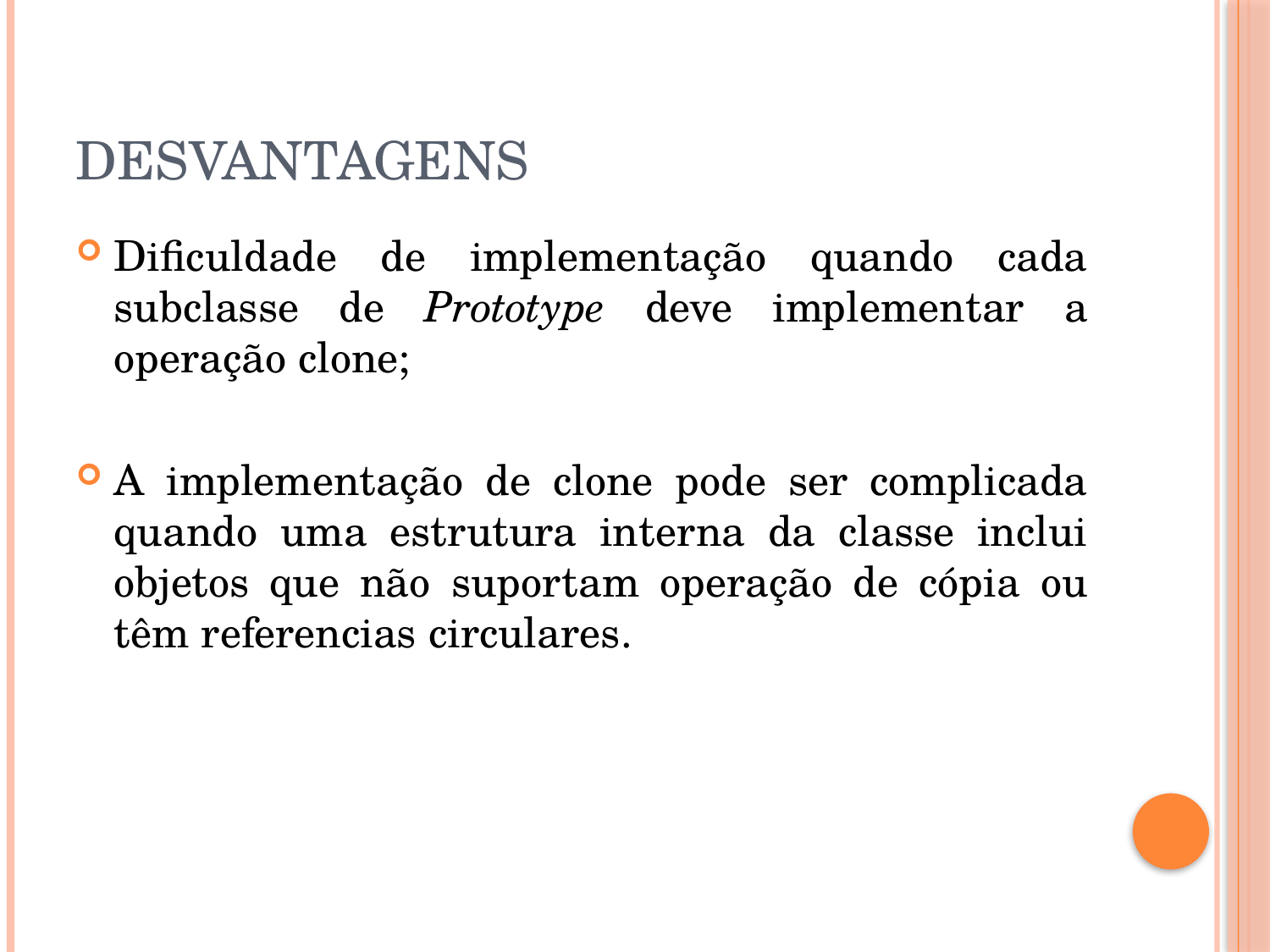

# Desvantagens
Dificuldade de implementação quando cada subclasse de Prototype deve implementar a operação clone;

A implementação de clone pode ser complicada quando uma estrutura interna da classe inclui objetos que não suportam operação de cópia ou têm referencias circulares.